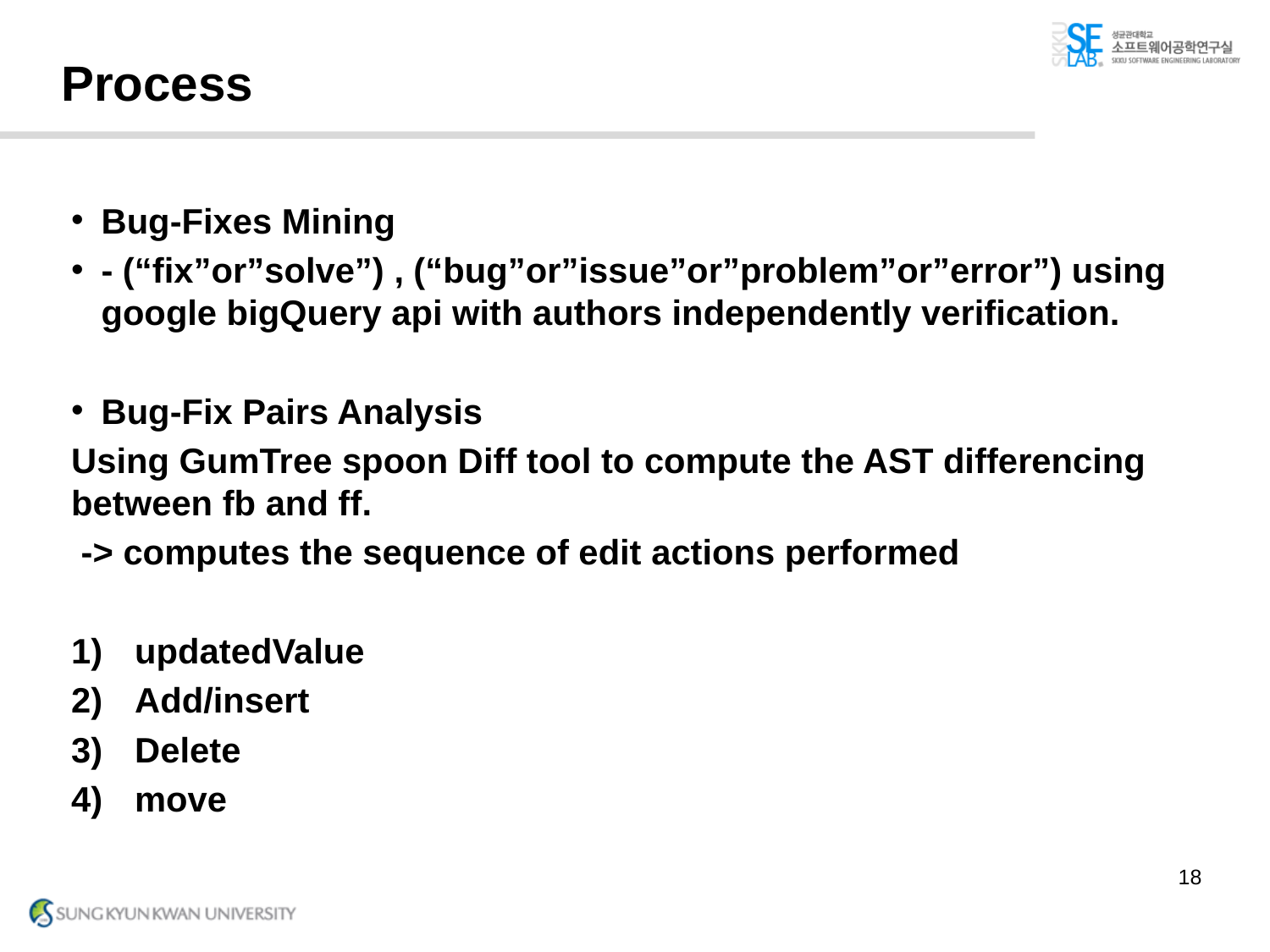

# Process
Bug-Fixes Mining
- (“fix”or”solve”) , (“bug”or”issue”or”problem”or”error”) using google bigQuery api with authors independently verification.

Bug-Fix Pairs Analysis
Using GumTree spoon Diff tool to compute the AST differencing between fb and ff.
 -> computes the sequence of edit actions performed

updatedValue
Add/insert
Delete
move

18